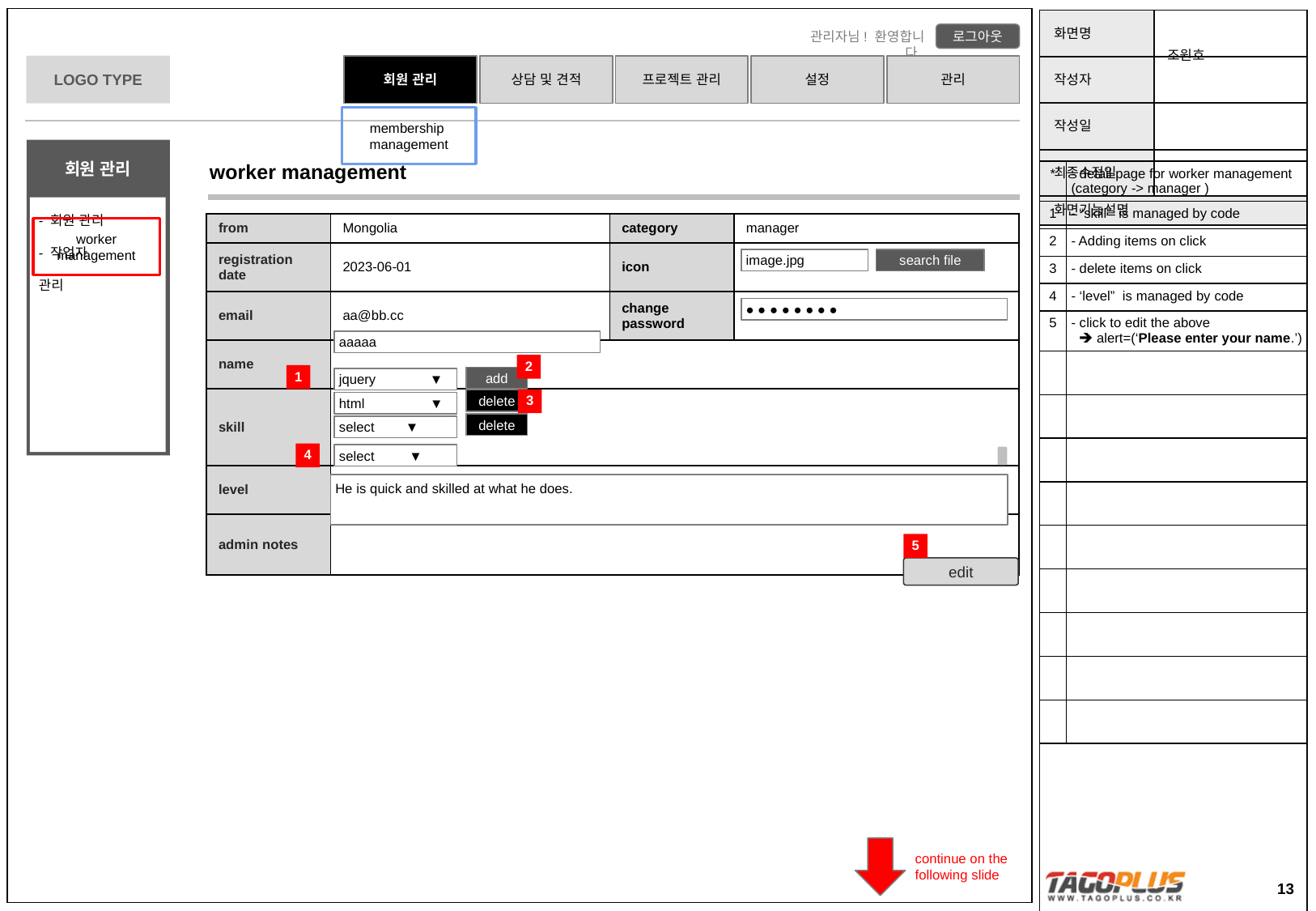

membership
management
worker management
| \* | - detail page for worker management (category -> manager ) |
| --- | --- |
| 1 | - “skill” is managed by code |
| 2 | - Adding items on click |
| 3 | - delete items on click |
| 4 | - ‘level” is managed by code |
| 5 | - click to edit the above 🡺 alert=(‘Please enter your name.’) |
|  |  |
|  |  |
|  |  |
|  |  |
|  |  |
|  |  |
|  |  |
|  |  |
|  |  |
| from | Mongolia | category | manager |
| --- | --- | --- | --- |
| registration date | 2023-06-01 | icon |  |
| email | aa@bb.cc | change password |  |
| name |  |  |  |
| skill |  |  |  |
| level |  |  |  |
| admin notes |  |  |  |
worker management
image.jpg
search file
● ● ● ● ● ● ● ●
aaaaa
2
1
add
jquery              ▼
3
delete
html                 ▼
delete
select        ▼
4
select         ▼

He is quick and skilled at what he does.
5
edit

continue on the following slide